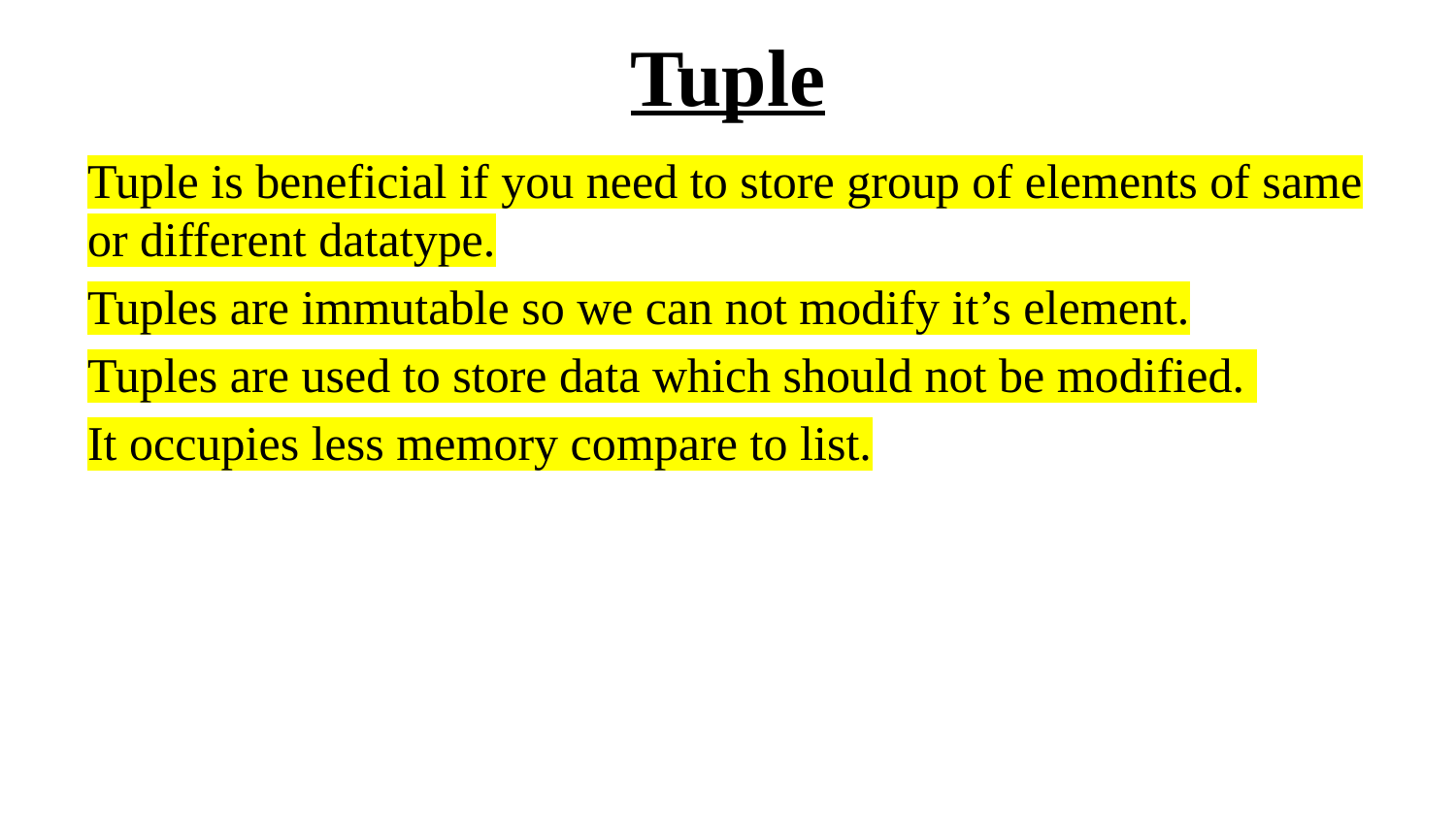

# Tuple
Tuple is beneficial if you need to store group of elements of same or different datatype.
Tuples are immutable so we can not modify it’s element.
Tuples are used to store data which should not be modified.
It occupies less memory compare to list.